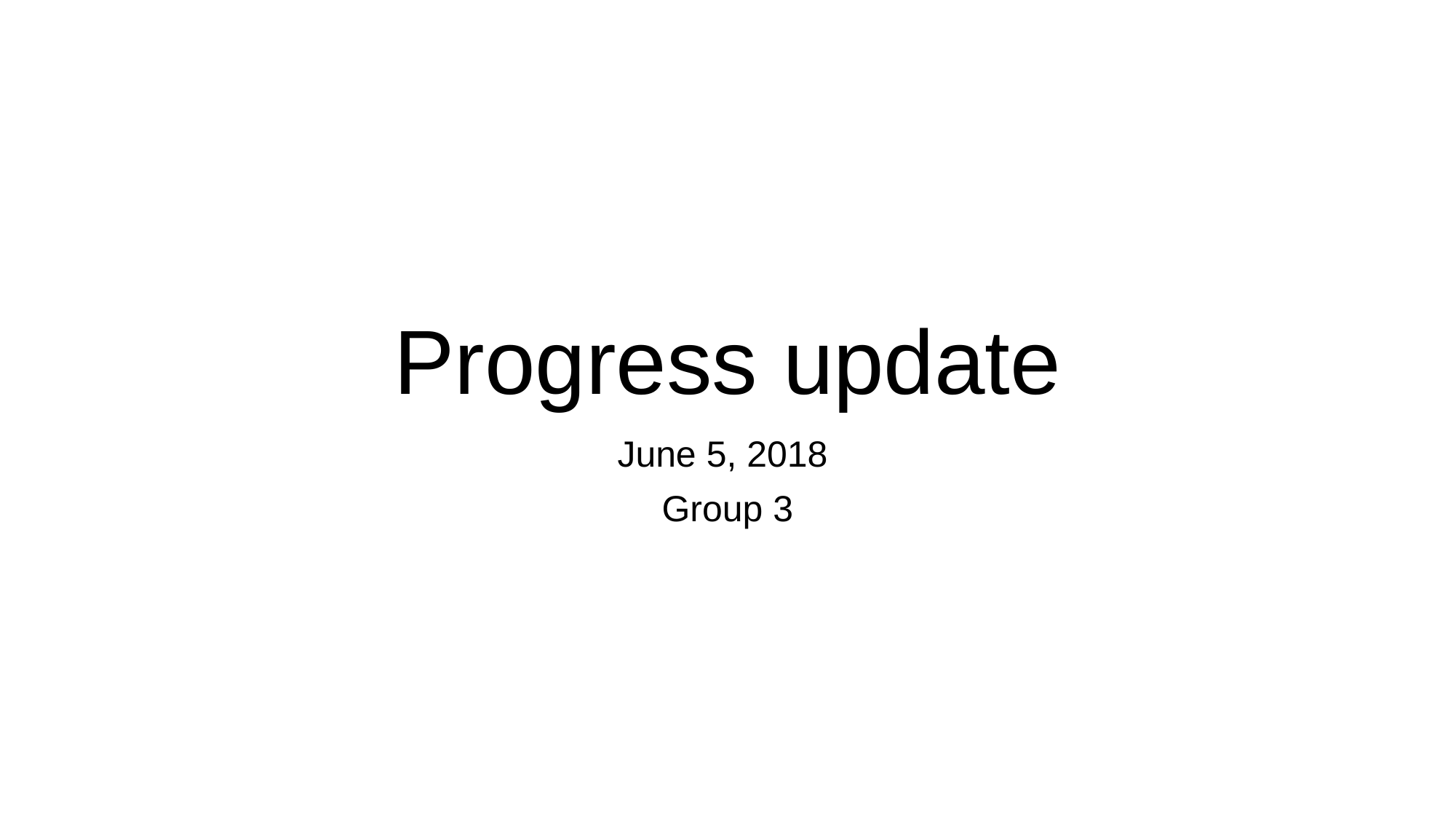

# Progress update
June 5, 2018
Group 3